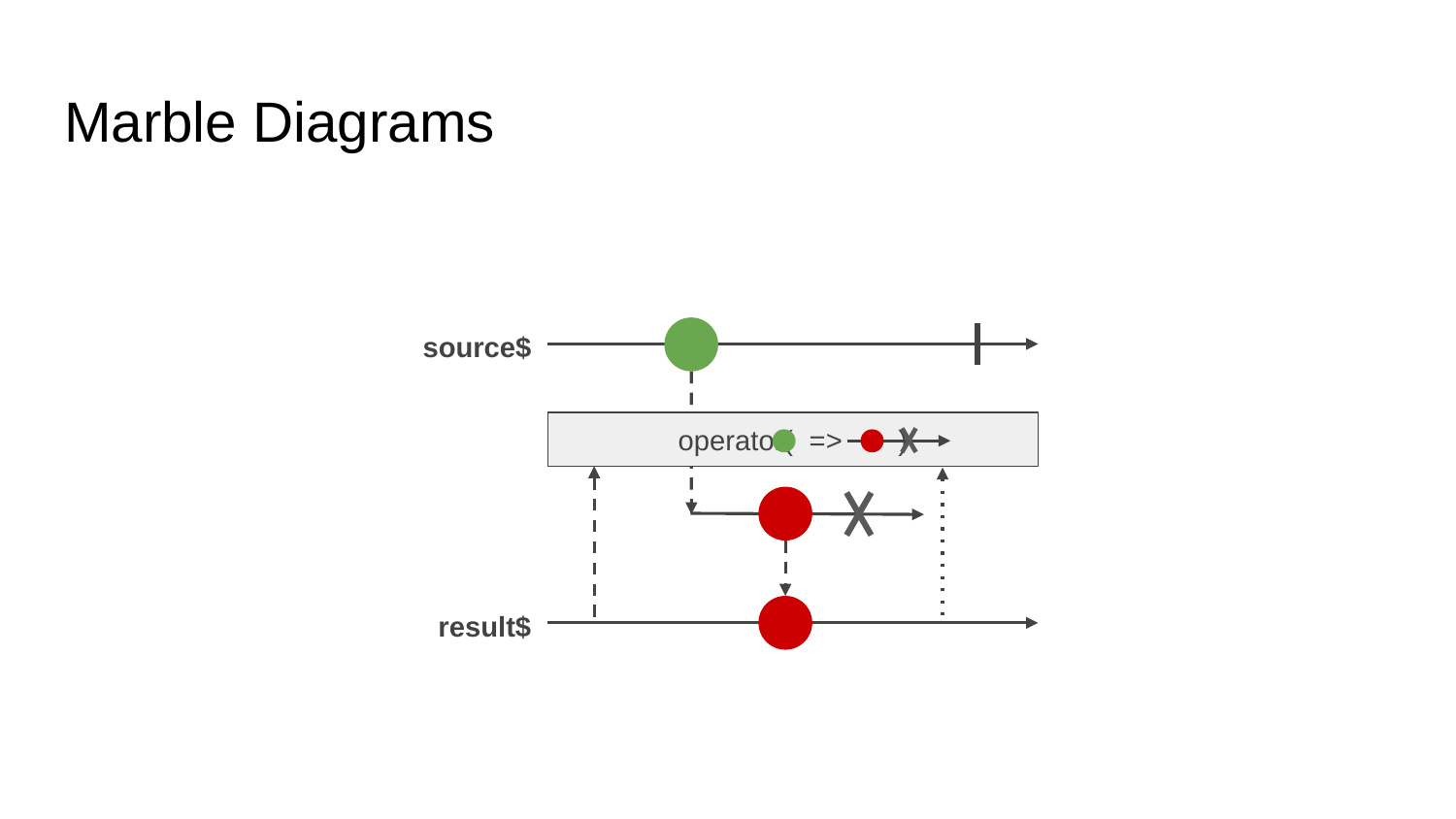

# Marble Diagrams
source$

operator(  =>       )

result$